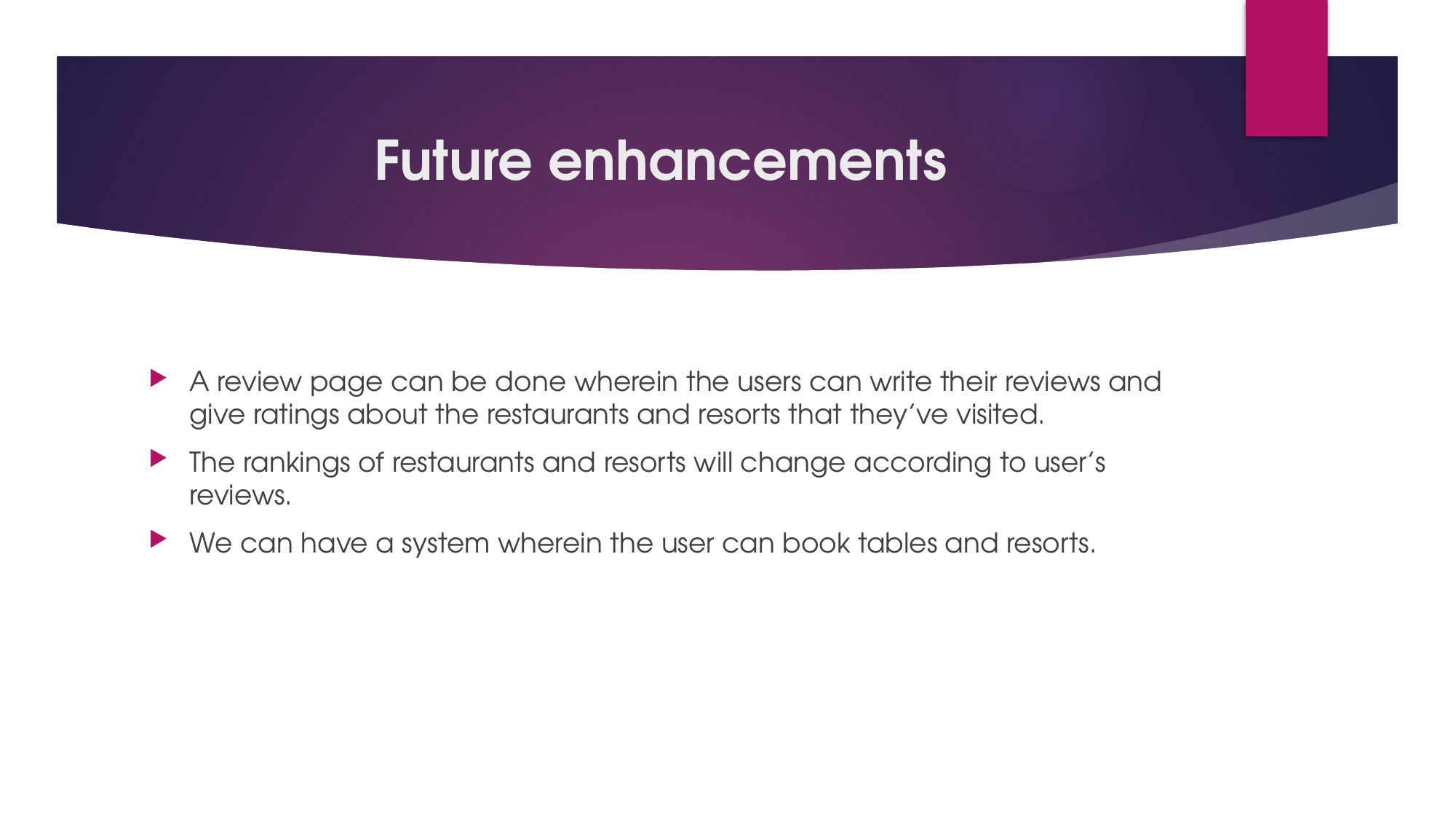

# Future enhancements

A review page can be done wherein the users can write their reviews and give ratings about the restaurants and resorts that they’ve visited.
The rankings of restaurants and resorts will change according to user’s reviews.
We can have a system wherein the user can book tables and resorts.